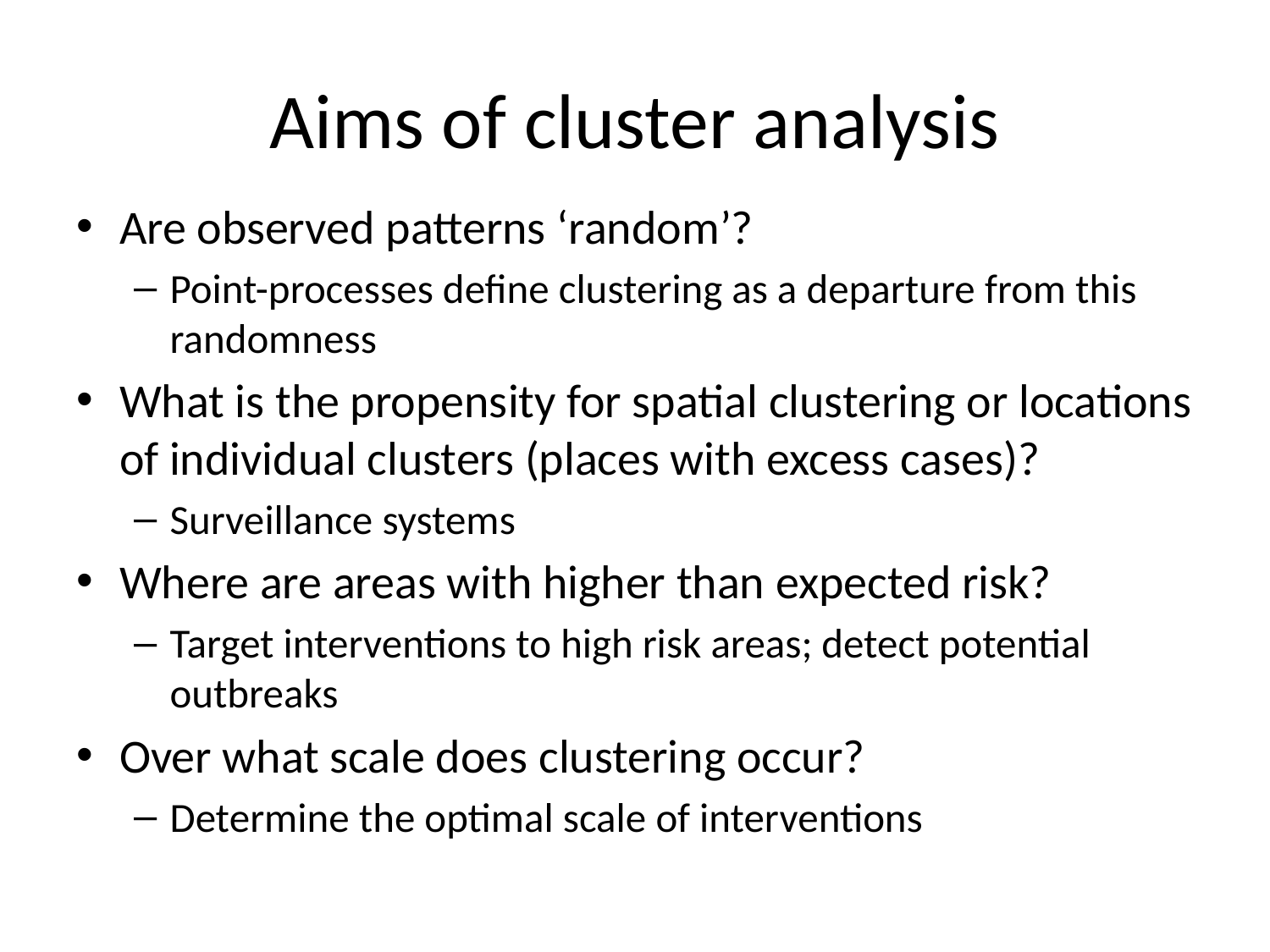

# Aims of cluster analysis
Are observed patterns ‘random’?
Point-processes define clustering as a departure from this randomness
What is the propensity for spatial clustering or locations of individual clusters (places with excess cases)?
Surveillance systems
Where are areas with higher than expected risk?
Target interventions to high risk areas; detect potential outbreaks
Over what scale does clustering occur?
Determine the optimal scale of interventions